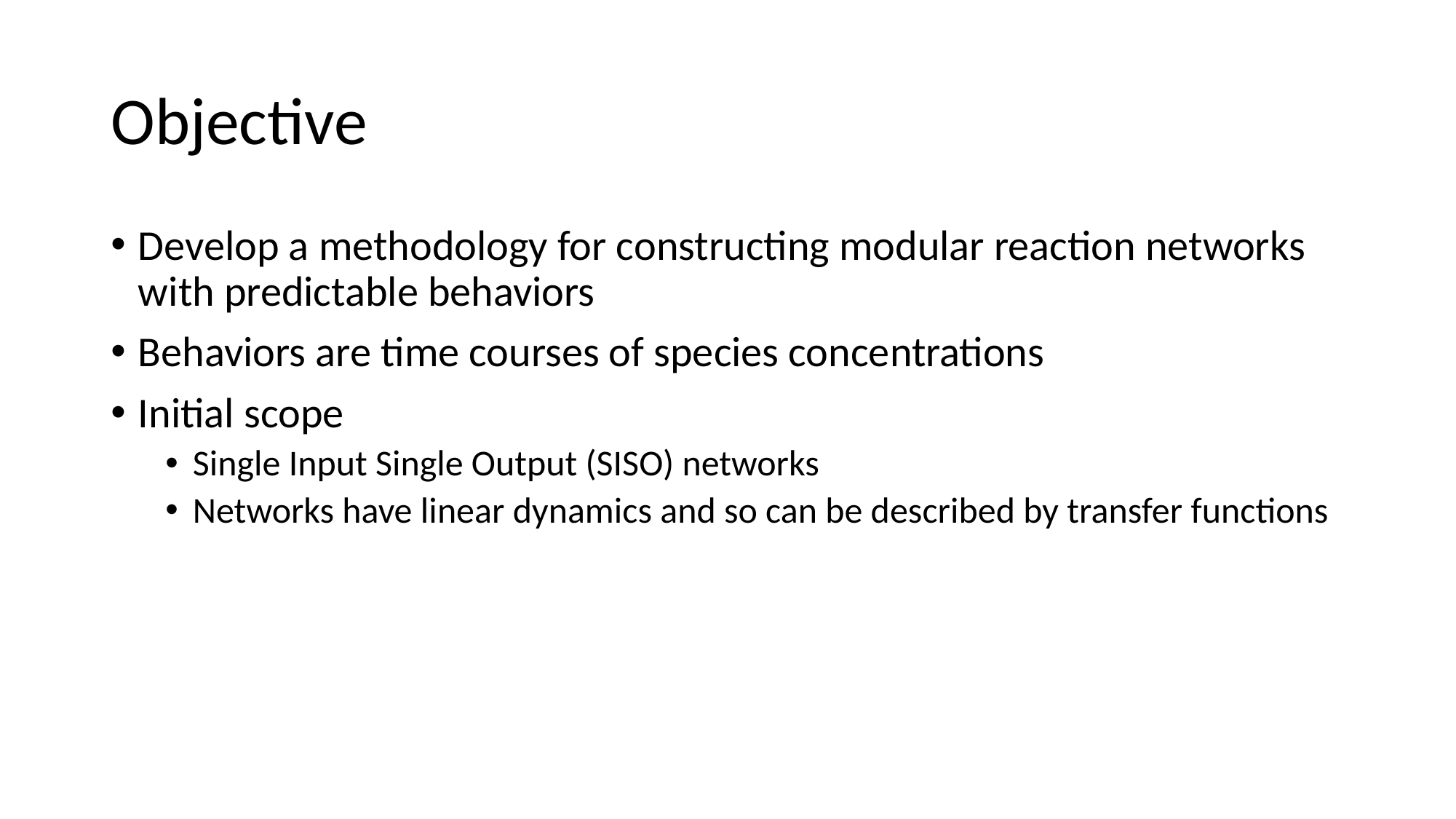

# Objective
Develop a methodology for constructing modular reaction networks with predictable behaviors
Behaviors are time courses of species concentrations
Initial scope
Single Input Single Output (SISO) networks
Networks have linear dynamics and so can be described by transfer functions